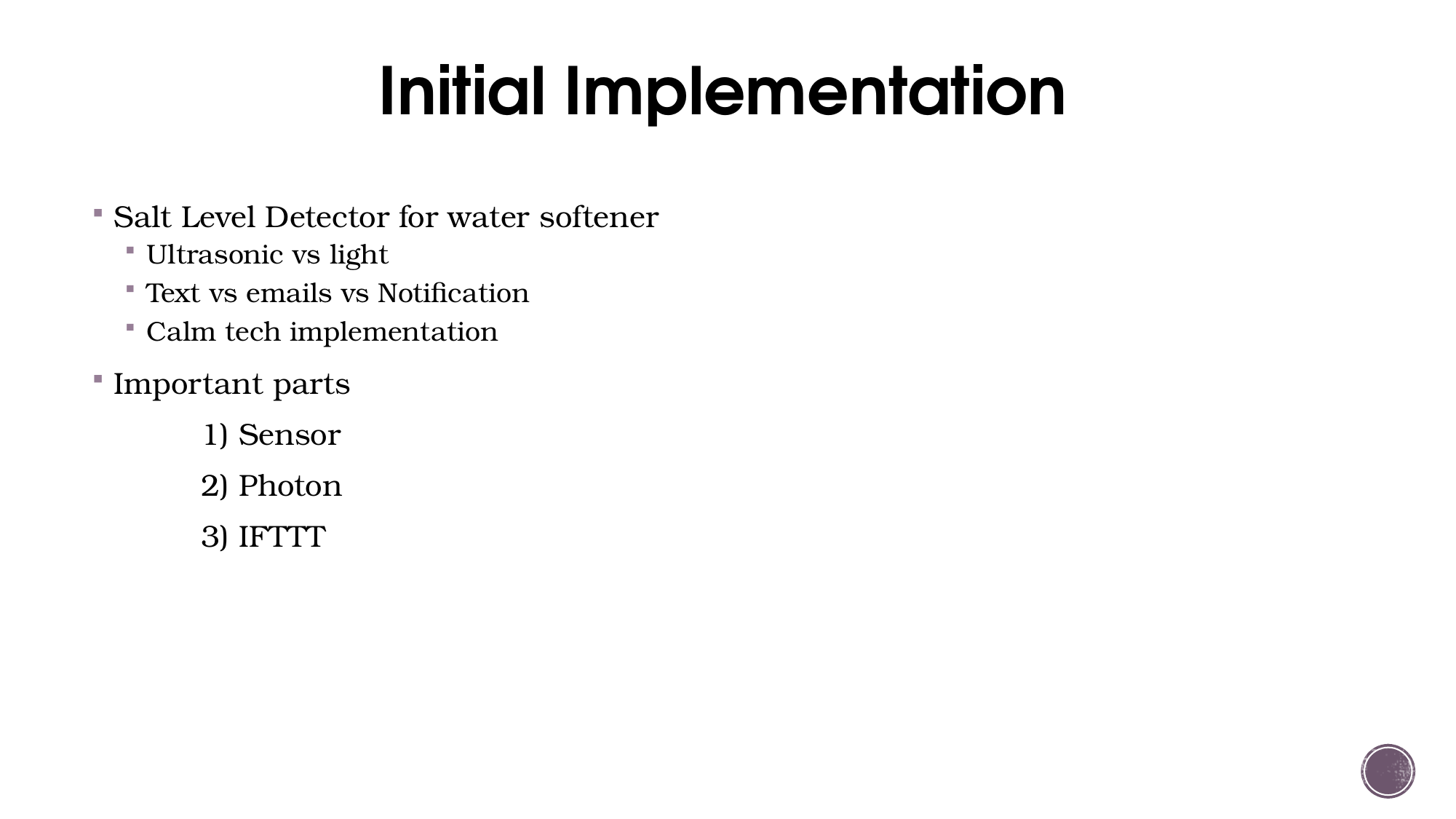

# Initial Implementation
Salt Level Detector for water softener
Ultrasonic vs light
Text vs emails vs Notification
Calm tech implementation
Important parts
	1) Sensor
	2) Photon
	3) IFTTT